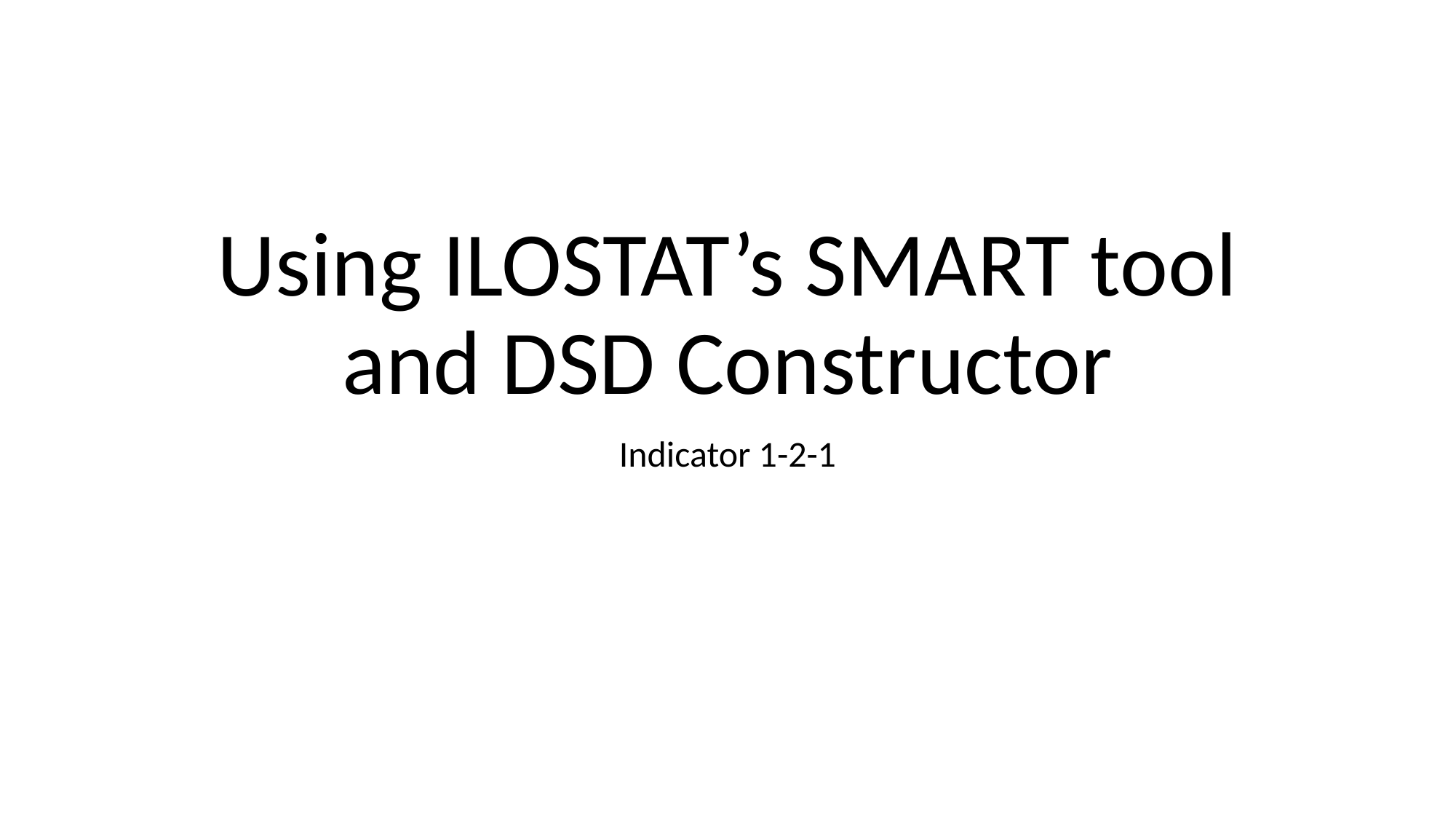

# Using ILOSTAT’s SMART tool and DSD Constructor
Indicator 1-2-1